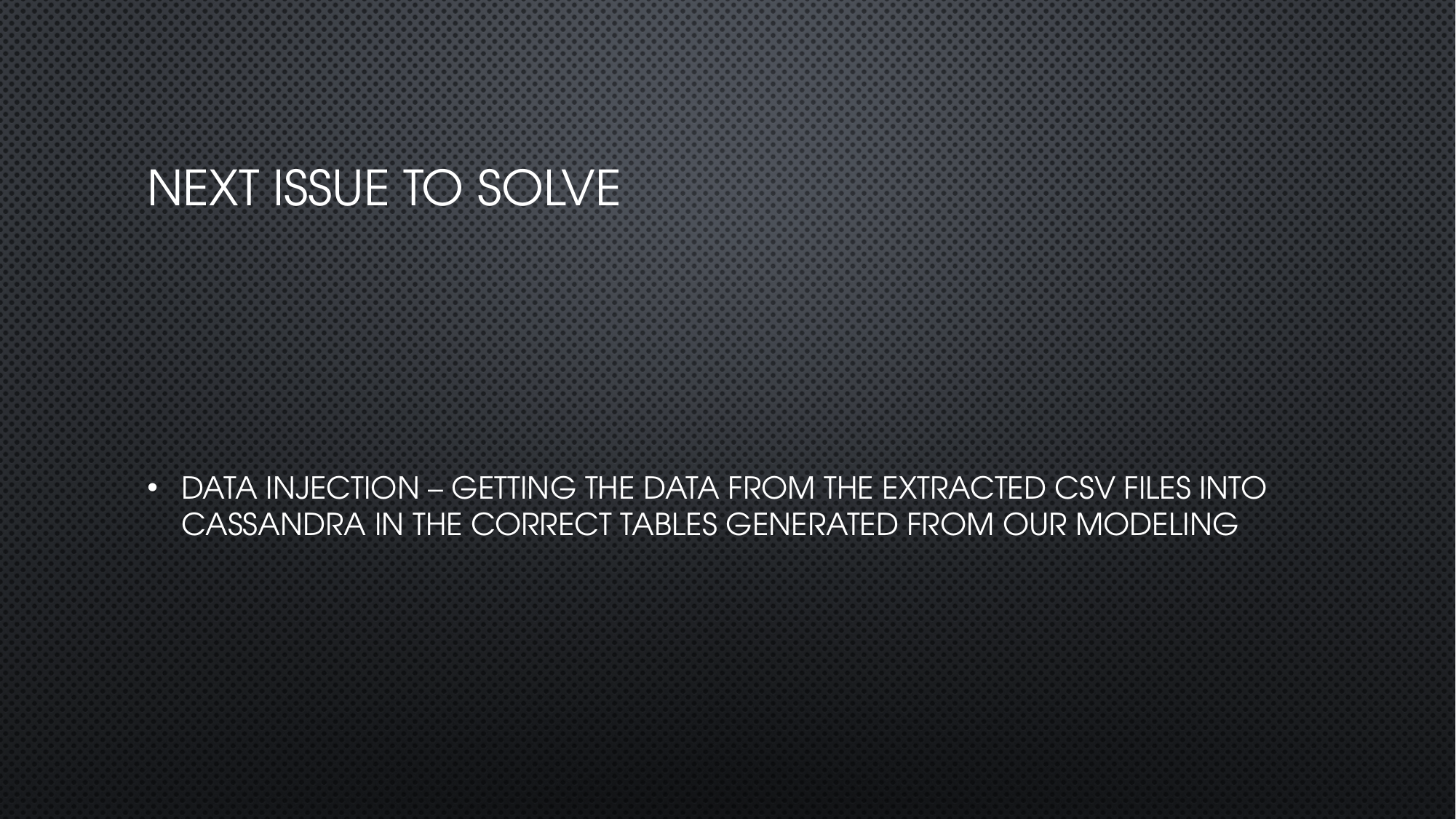

# Next Issue to solve
Data injection – Getting the data from the extracted CSV files into Cassandra in the correct tables generated from our modeling